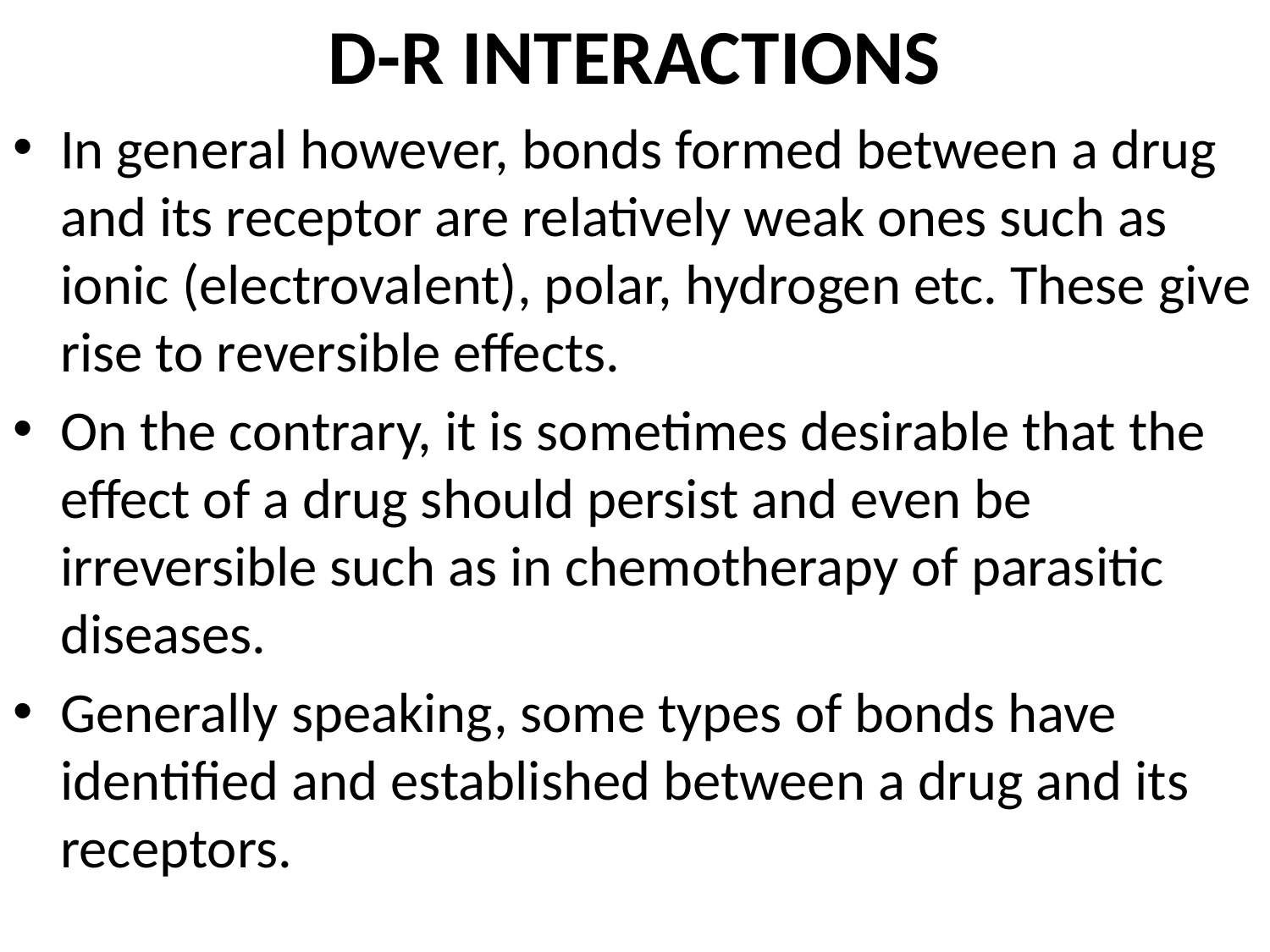

# D-R INTERACTIONS
In general however, bonds formed between a drug and its receptor are relatively weak ones such as ionic (electrovalent), polar, hydrogen etc. These give rise to reversible effects.
On the contrary, it is sometimes desirable that the effect of a drug should persist and even be irreversible such as in chemotherapy of parasitic diseases.
Generally speaking, some types of bonds have identified and established between a drug and its receptors.